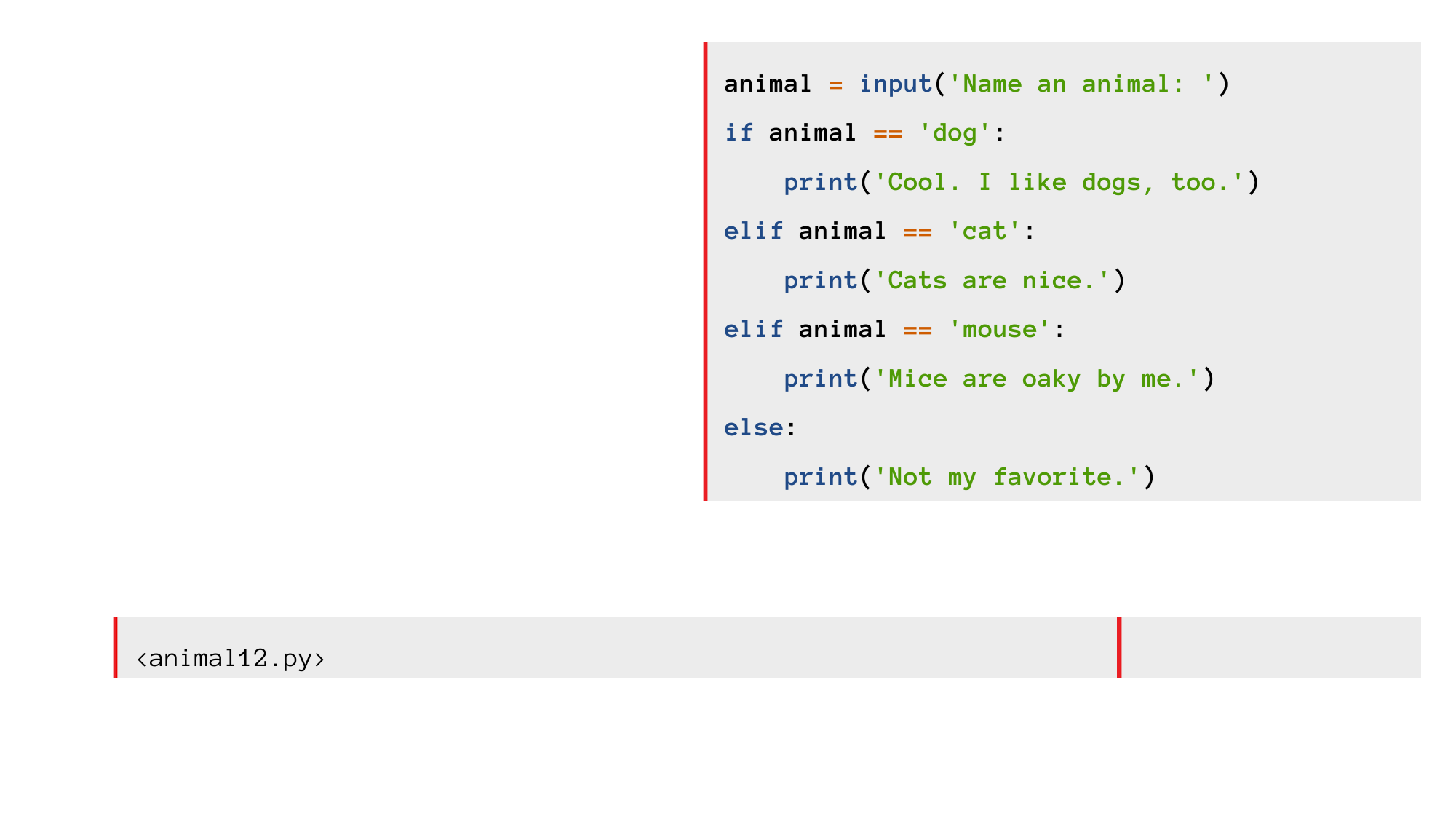

animal = input('Name an animal: ')
if animal == 'dog':
    print('Cool. I like dogs, too.')
elif animal == 'cat':
    print('Cats are nice.')
elif animal == 'mouse':
    print('Mice are oaky by me.')
else:
    print('Not my favorite.')
<animal12.py>